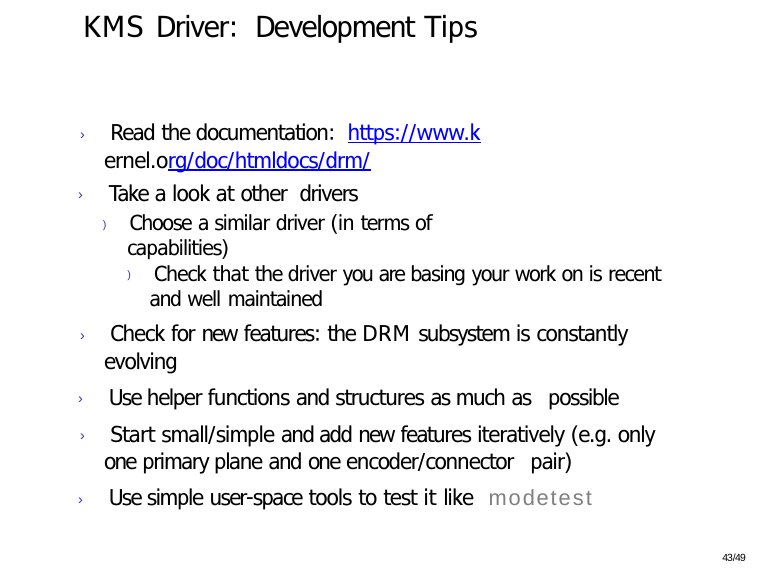

# KMS Driver:  Development Tips
› Read the documentation:  https://www.kernel.org/doc/htmldocs/drm/
› Take a look at other drivers
) Choose a similar driver (in terms of  capabilities)
) Check that the driver you are basing your work on is recent  and well maintained
› Check for new features: the DRM subsystem is constantly  evolving
› Use helper functions and structures as much as   possible
› Start small/simple and add new features iteratively (e.g. only  one primary plane and one encoder/connector  pair)
› Use simple user-space tools to test it like  modetest
43/49